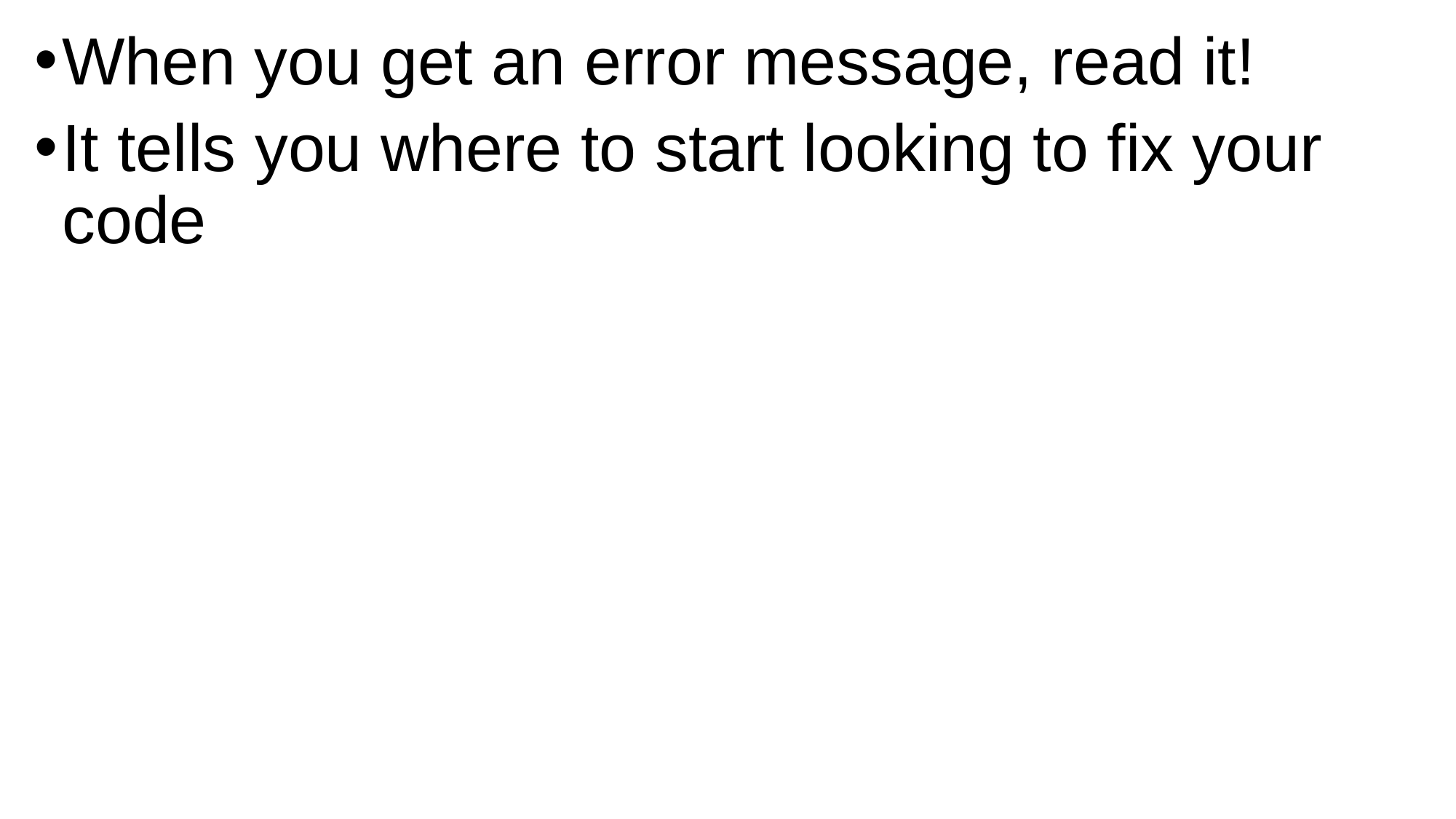

When you get an error message, read it!
It tells you where to start looking to fix your code